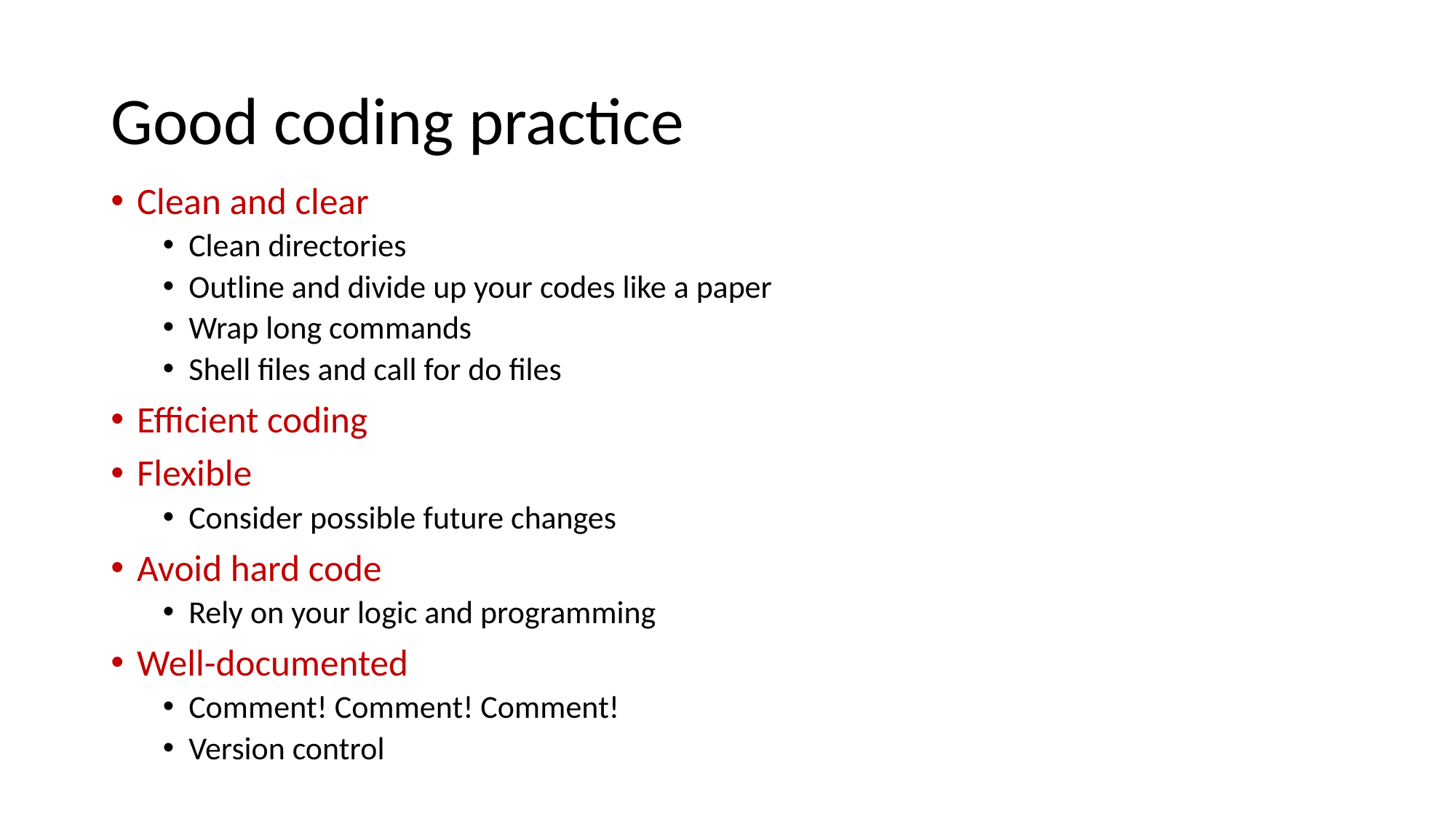

# Good coding practice
Clean and clear
Clean directories
Outline and divide up your codes like a paper
Wrap long commands
Shell files and call for do files
Efficient coding
Flexible
Consider possible future changes
Avoid hard code
Rely on your logic and programming
Well-documented
Comment! Comment! Comment!
Version control